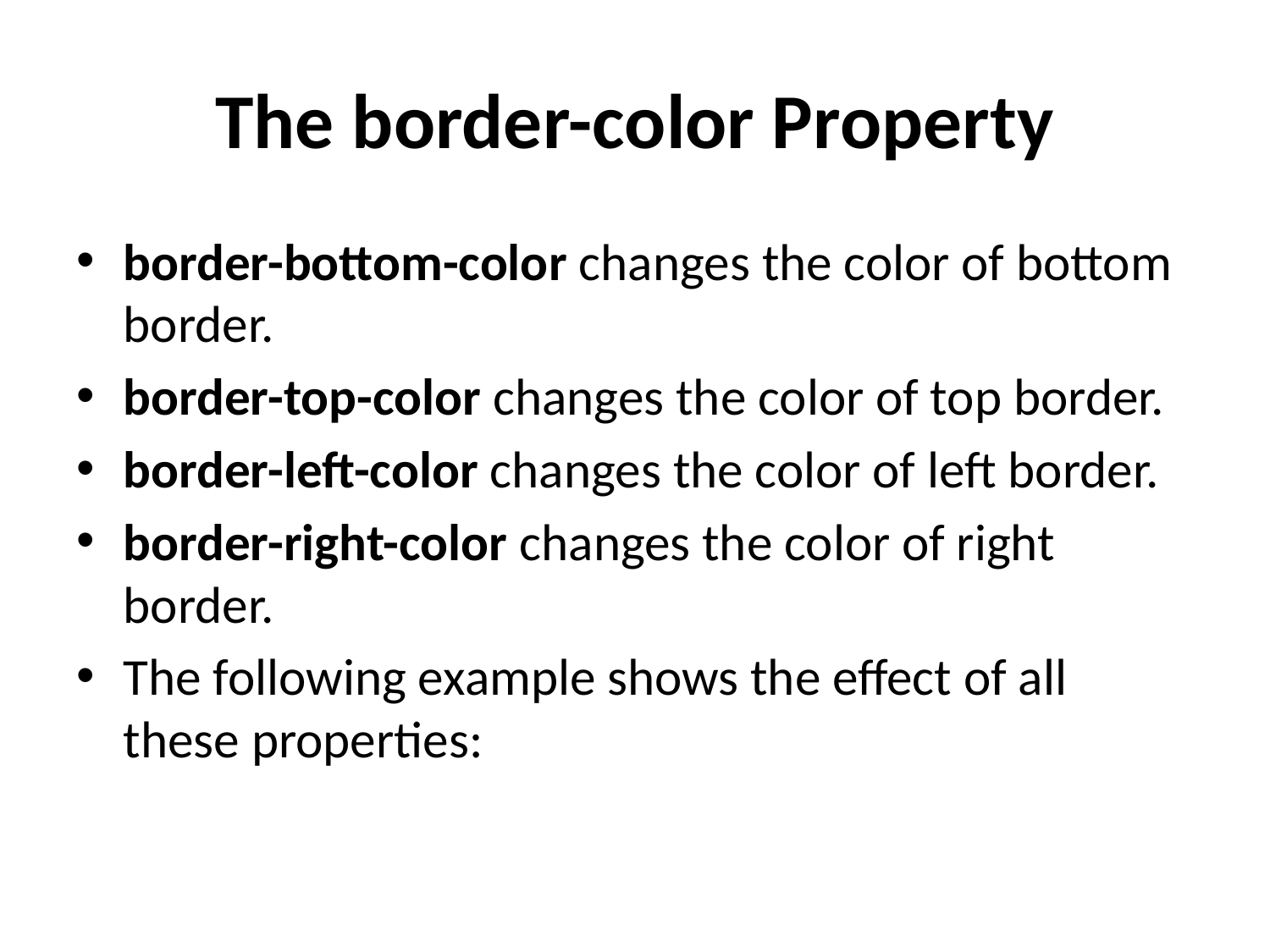

# The border-color Property
border-bottom-color changes the color of bottom border.
border-top-color changes the color of top border.
border-left-color changes the color of left border.
border-right-color changes the color of right border.
The following example shows the effect of all these properties: